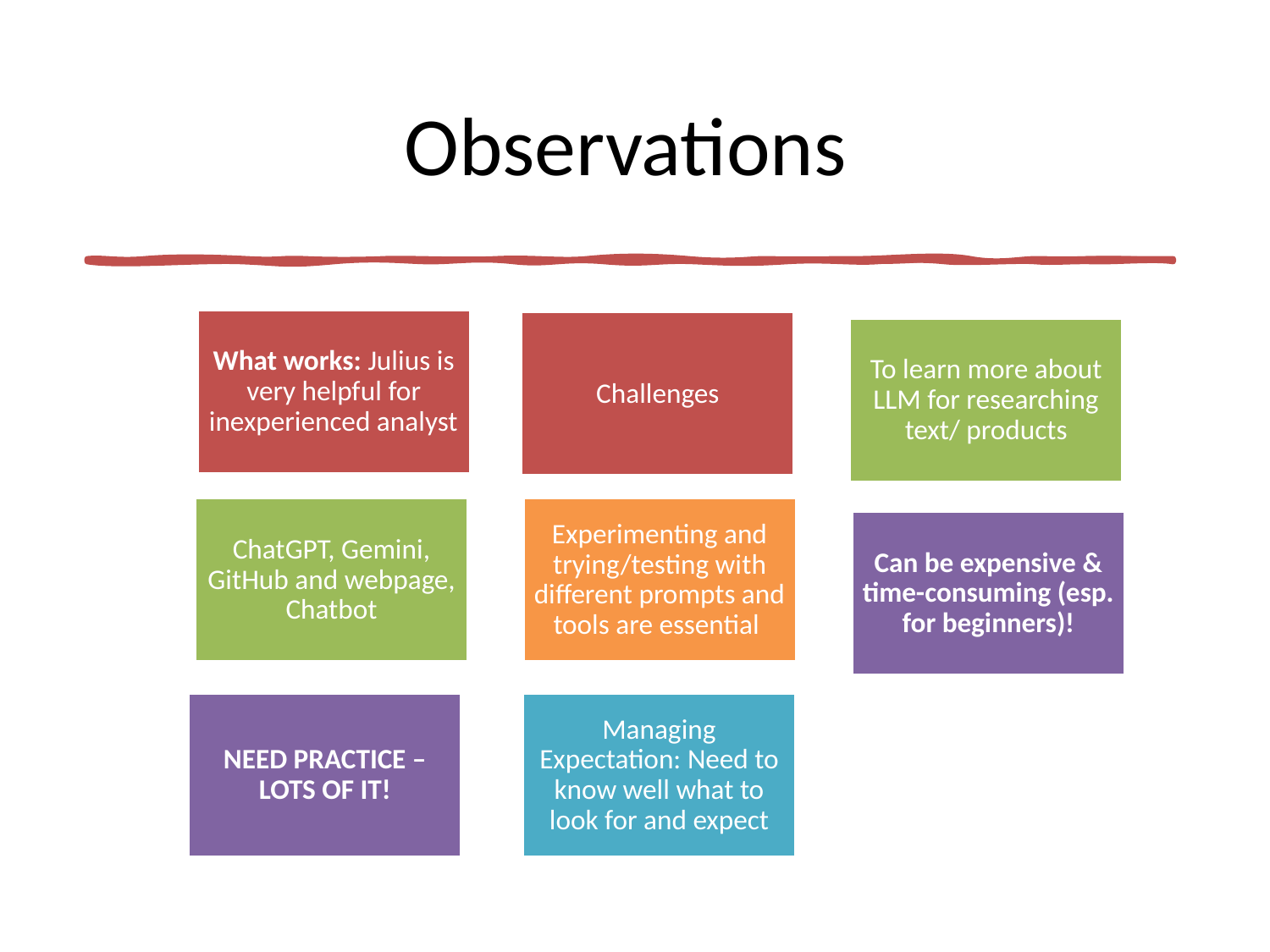

# Observations

What works: Julius is very helpful for inexperienced analyst
ChatGPT, Gemini, GitHub and webpage, Chatbot
NEED PRACTICE – LOTS OF IT!
Managing Expectation: Need to know well what to look for and expect
Experimenting and trying/testing with different prompts and tools are essential
Challenges
To learn more about LLM for researching text/ products
Can be expensive & time-consuming (esp. for beginners)!